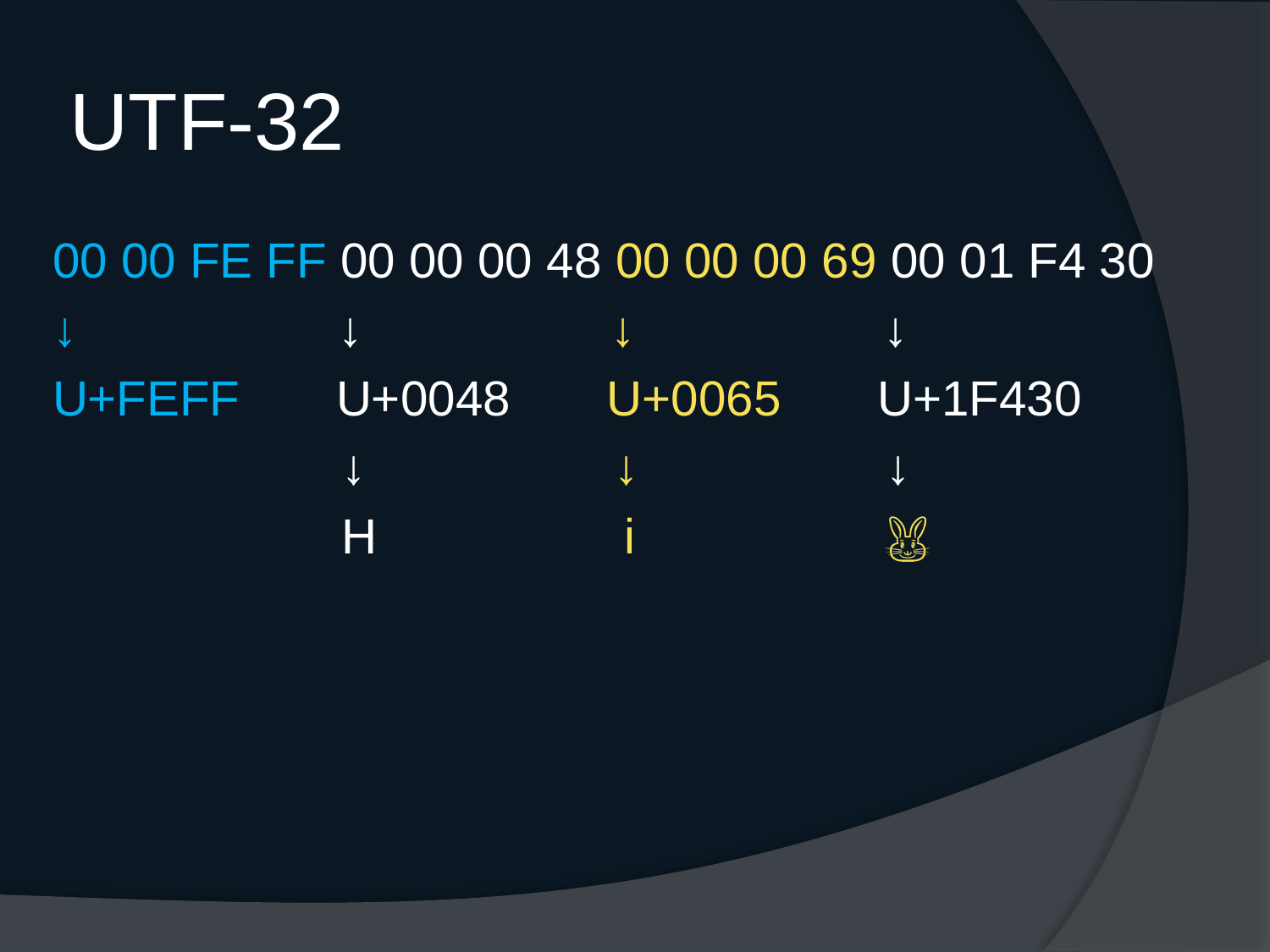

# UTF-32
00 00 FE FF 00 00 00 48 00 00 00 69 00 01 F4 30
↓                   ↓                  ↓                  ↓
U+FEFF       U+0048       U+0065       U+1F430
                     ↓                  ↓                  ↓
                     H                  i                  🐰